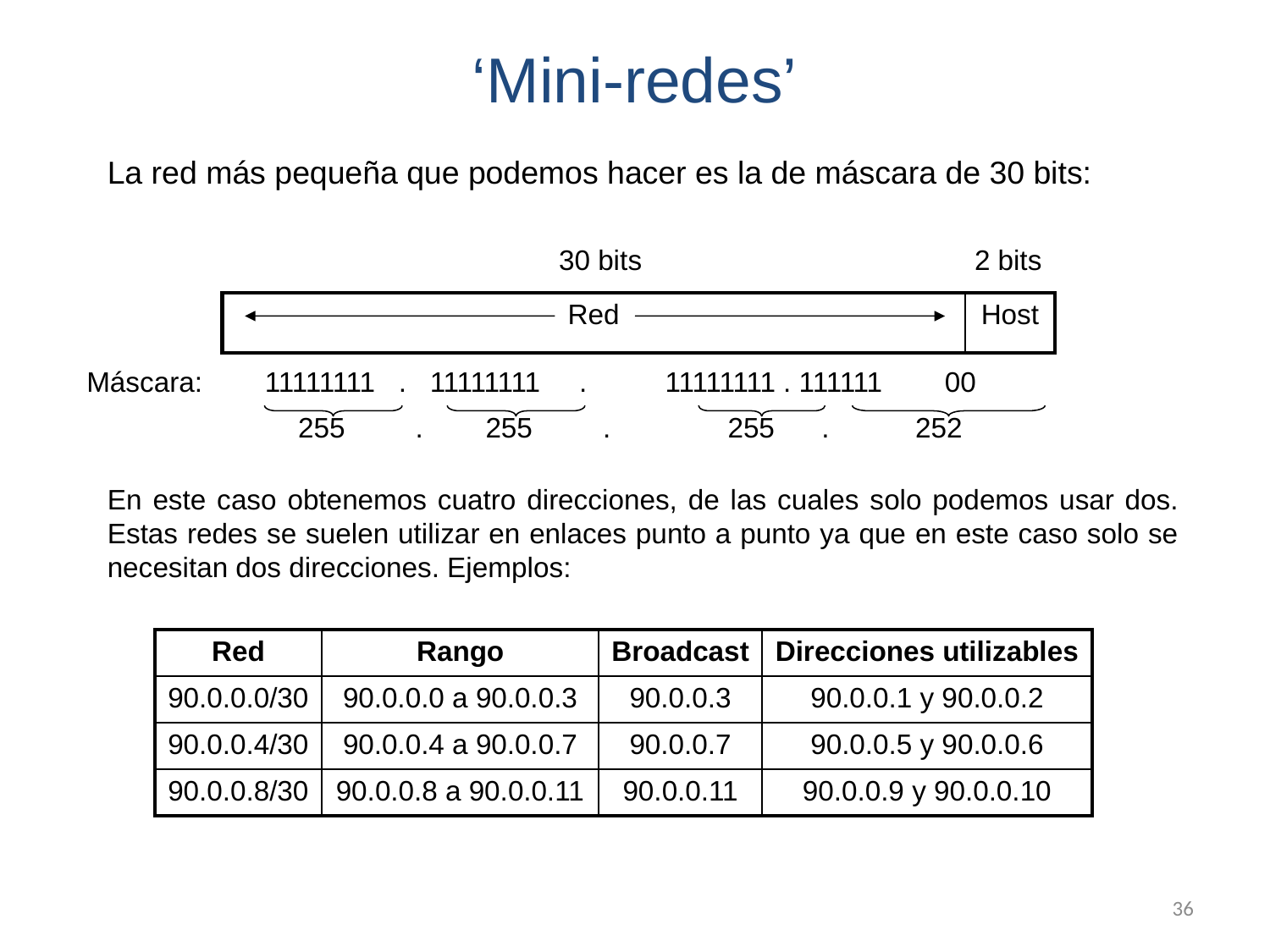

‘Mini-redes’
La red más pequeña que podemos hacer es la de máscara de 30 bits:
30 bits
2 bits
| Red | Host |
| --- | --- |

Máscara:        11111111   .   11111111     .          11111111 . 111111        00
                           255         .        255         .               255      .           252
En este caso obtenemos cuatro direcciones, de las cuales solo podemos usar dos. Estas redes se suelen utilizar en enlaces punto a punto ya que en este caso solo se necesitan dos direcciones. Ejemplos:
| Red | Rango | Broadcast | Direcciones utilizables |
| --- | --- | --- | --- |
| 90.0.0.0/30 | 90.0.0.0 a 90.0.0.3 | 90.0.0.3 | 90.0.0.1 y 90.0.0.2 |
| 90.0.0.4/30 | 90.0.0.4 a 90.0.0.7 | 90.0.0.7 | 90.0.0.5 y 90.0.0.6 |
| 90.0.0.8/30 | 90.0.0.8 a 90.0.0.11 | 90.0.0.11 | 90.0.0.9 y 90.0.0.10 |
36